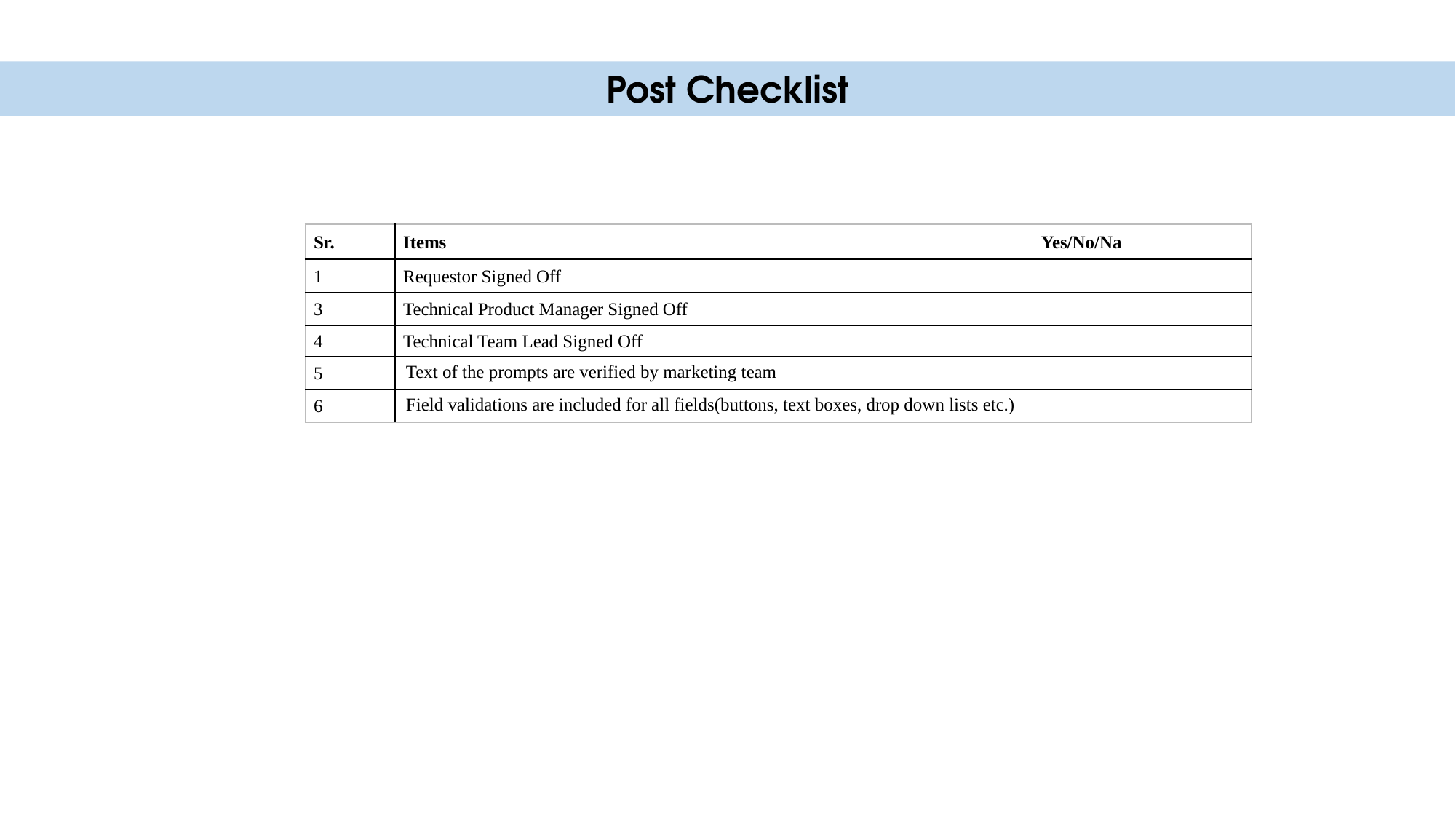

Post Checklist
| Sr. | Items | Yes/No/Na |
| --- | --- | --- |
| 1 | Requestor Signed Off |  |
| 3 | Technical Product Manager Signed Off |  |
| 4 | Technical Team Lead Signed Off |  |
| 5 | Text of the prompts are verified by marketing team |  |
| 6 | Field validations are included for all fields(buttons, text boxes, drop down lists etc.) |  |